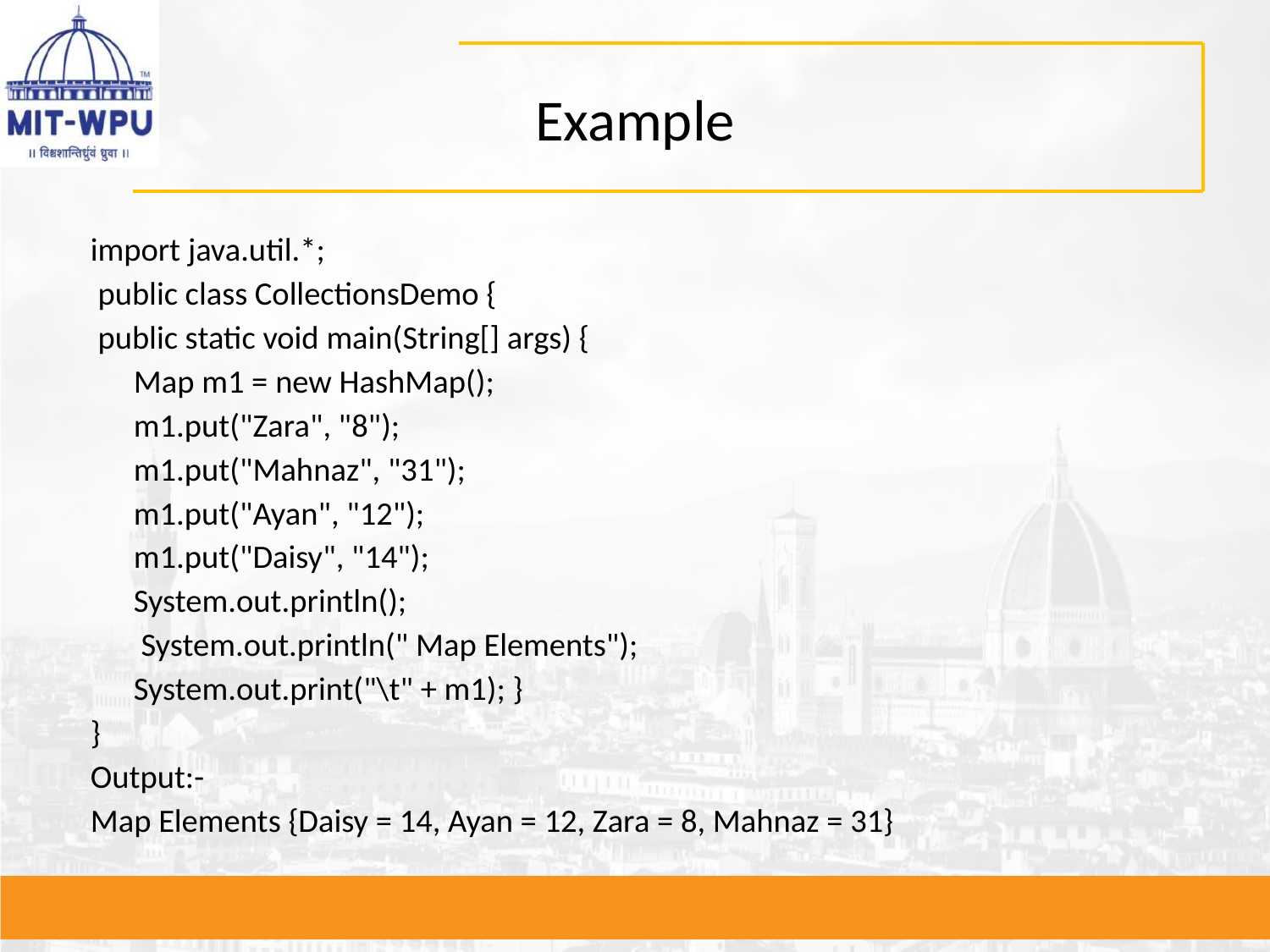

# Example
import java.util.*;
 public class CollectionsDemo {
 public static void main(String[] args) {
	Map m1 = new HashMap();
 	m1.put("Zara", "8");
	m1.put("Mahnaz", "31");
	m1.put("Ayan", "12");
	m1.put("Daisy", "14");
	System.out.println();
	 System.out.println(" Map Elements");
	System.out.print("\t" + m1); }
}
Output:-
Map Elements {Daisy = 14, Ayan = 12, Zara = 8, Mahnaz = 31}